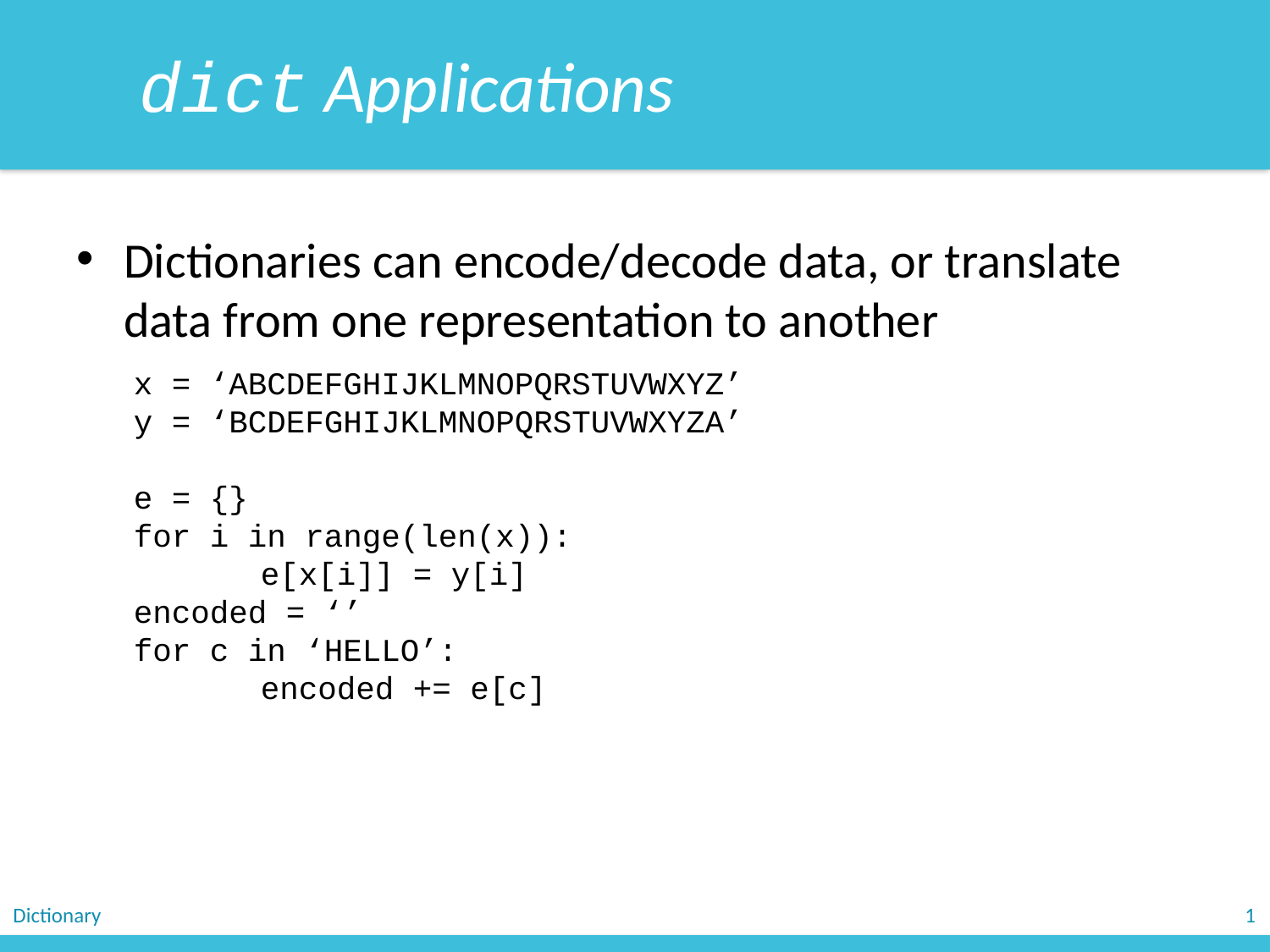

dict Applications
Dictionaries can encode/decode data, or translate data from one representation to another

x = ‘ABCDEFGHIJKLMNOPQRSTUVWXYZ’
y = ‘BCDEFGHIJKLMNOPQRSTUVWXYZA’

e = {}
for i in range(len(x)):
	e[x[i]] = y[i]
encoded = ‘’
for c in ‘HELLO’:
	encoded += e[c]
Dictionary
1